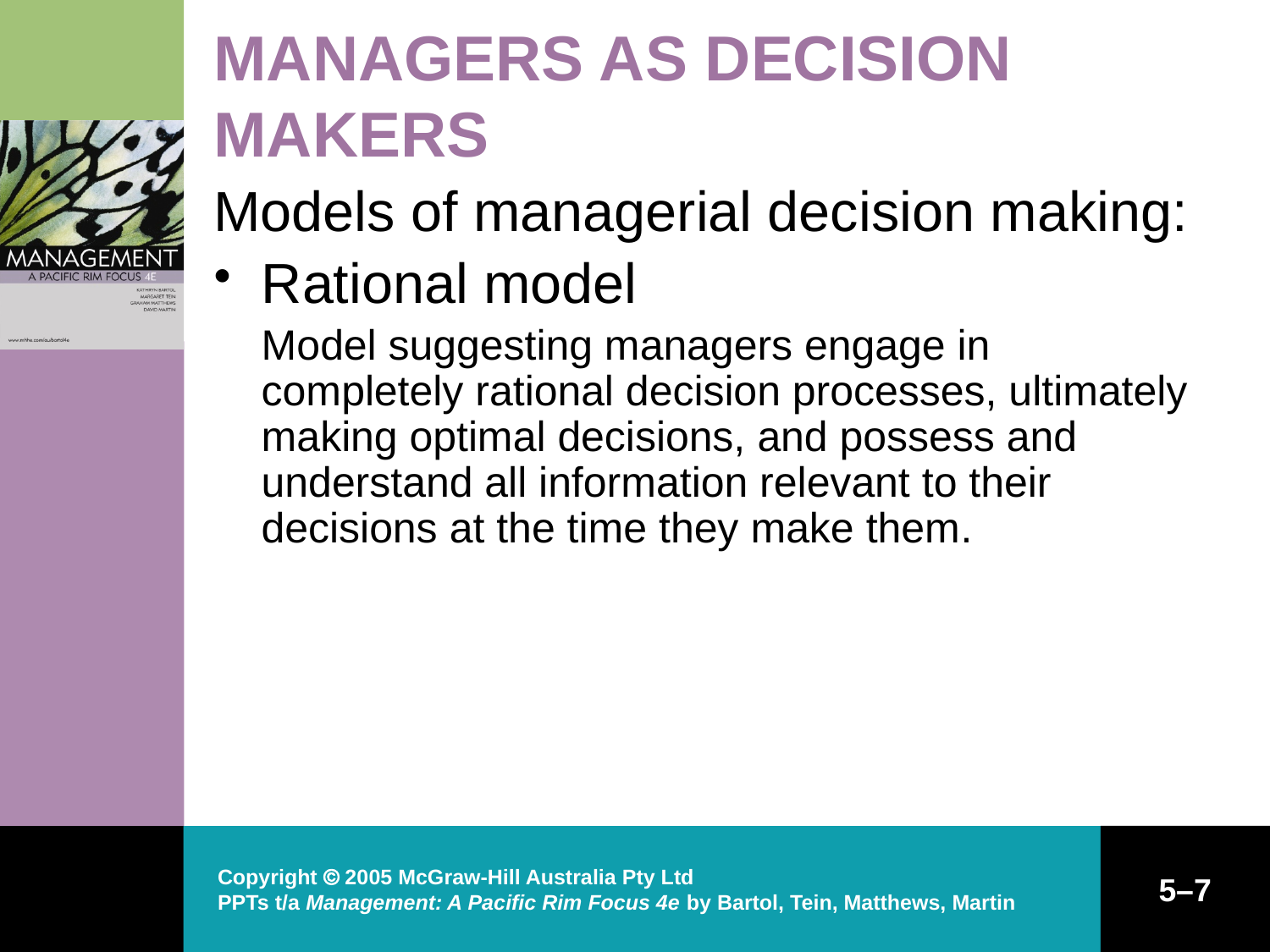

# MANAGERS AS DECISION MAKERS
Models of managerial decision making:
Rational model
	Model suggesting managers engage in completely rational decision processes, ultimately making optimal decisions, and possess and understand all information relevant to their decisions at the time they make them.

Copyright © 2005 McGraw-Hill Australia Pty Ltd
PPTs t/a Management: A Pacific Rim Focus 4e by Bartol, Tein, Matthews, Martin
5–7